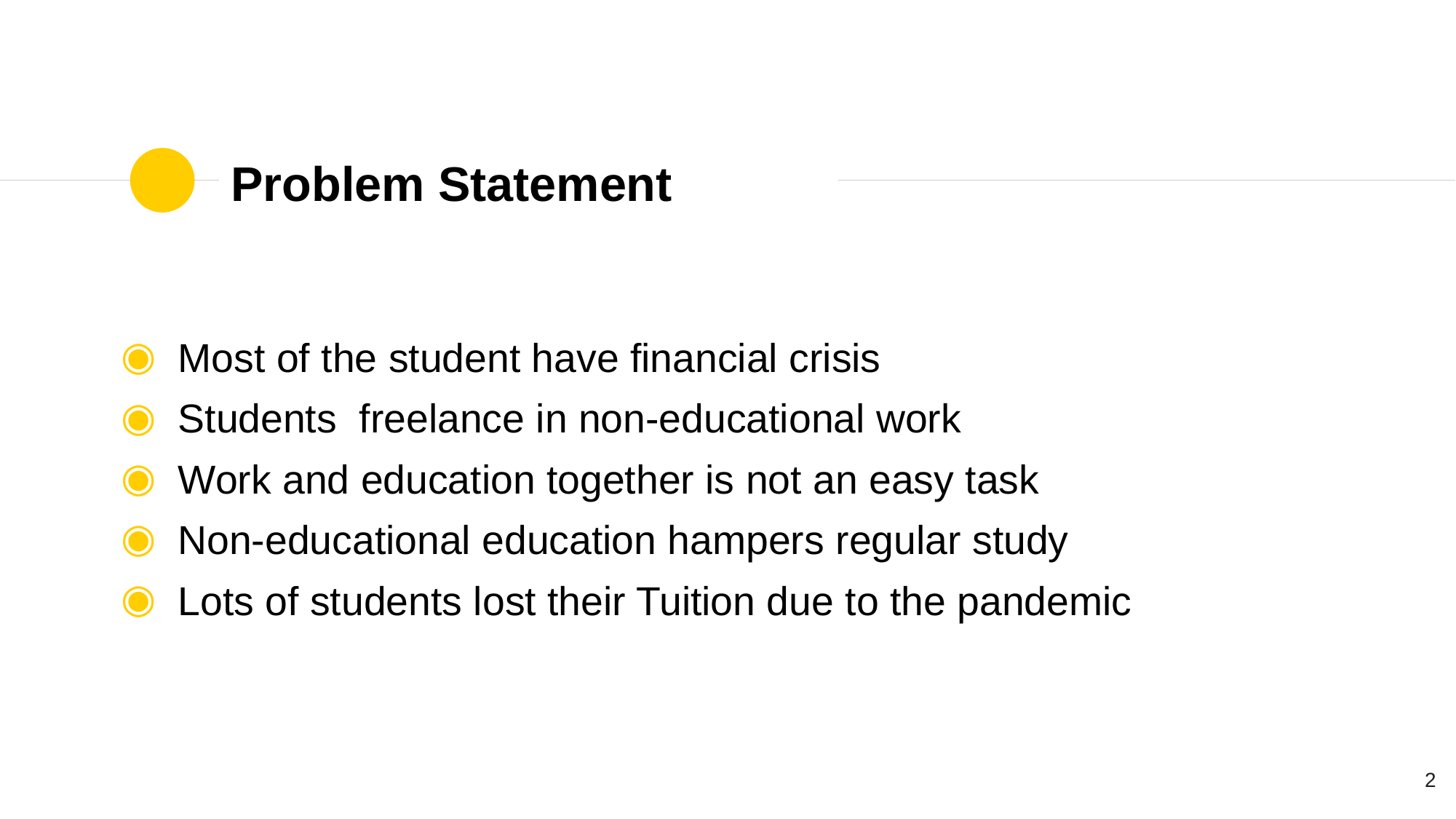

# Problem Statement
Most of the student have financial crisis
Students  freelance in non-educational work
Work and education together is not an easy task
Non-educational education hampers regular study
Lots of students lost their Tuition due to the pandemic

2